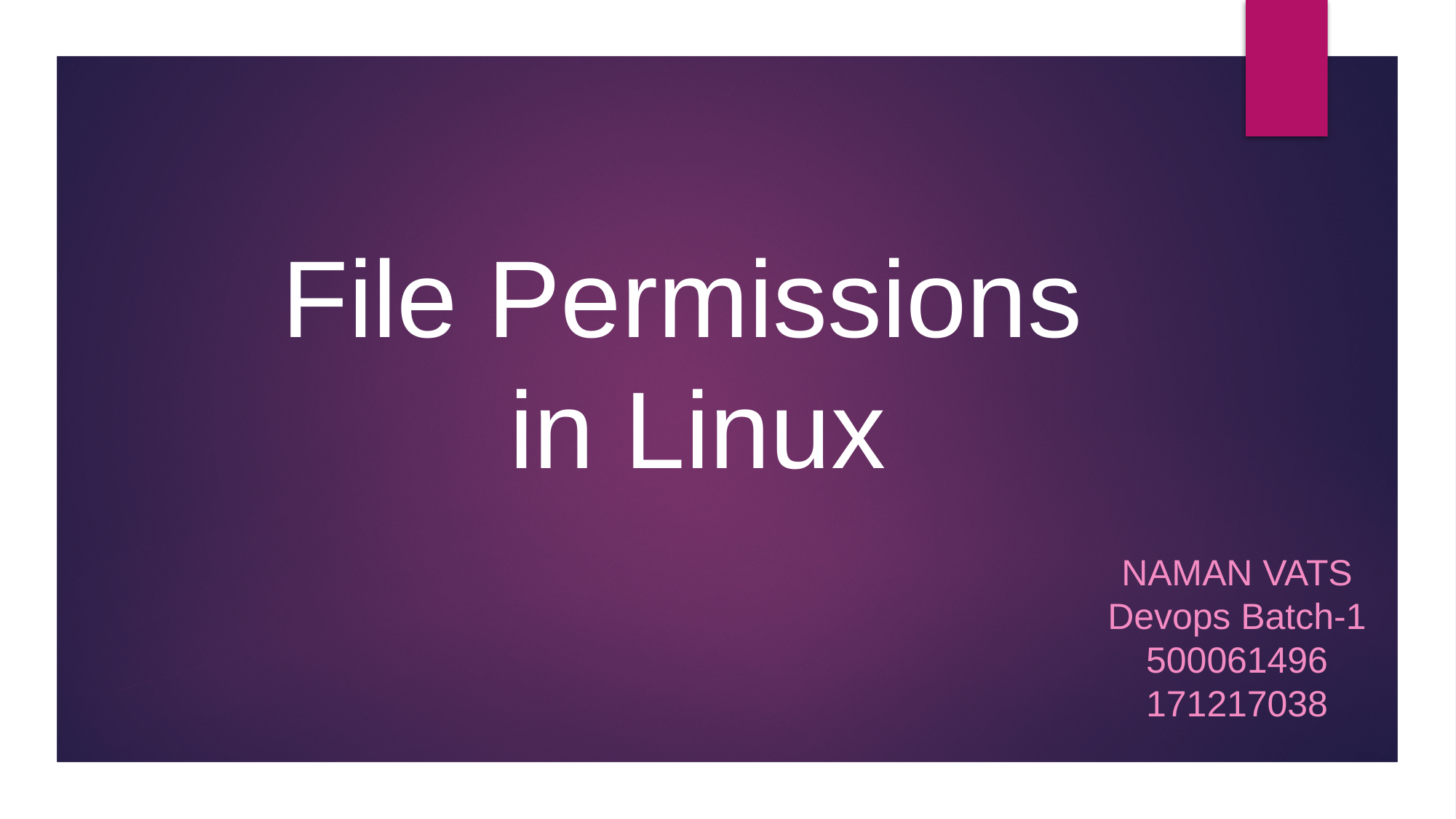

File Permissions
in Linux
NAMAN VATS
Devops Batch-1
500061496
171217038